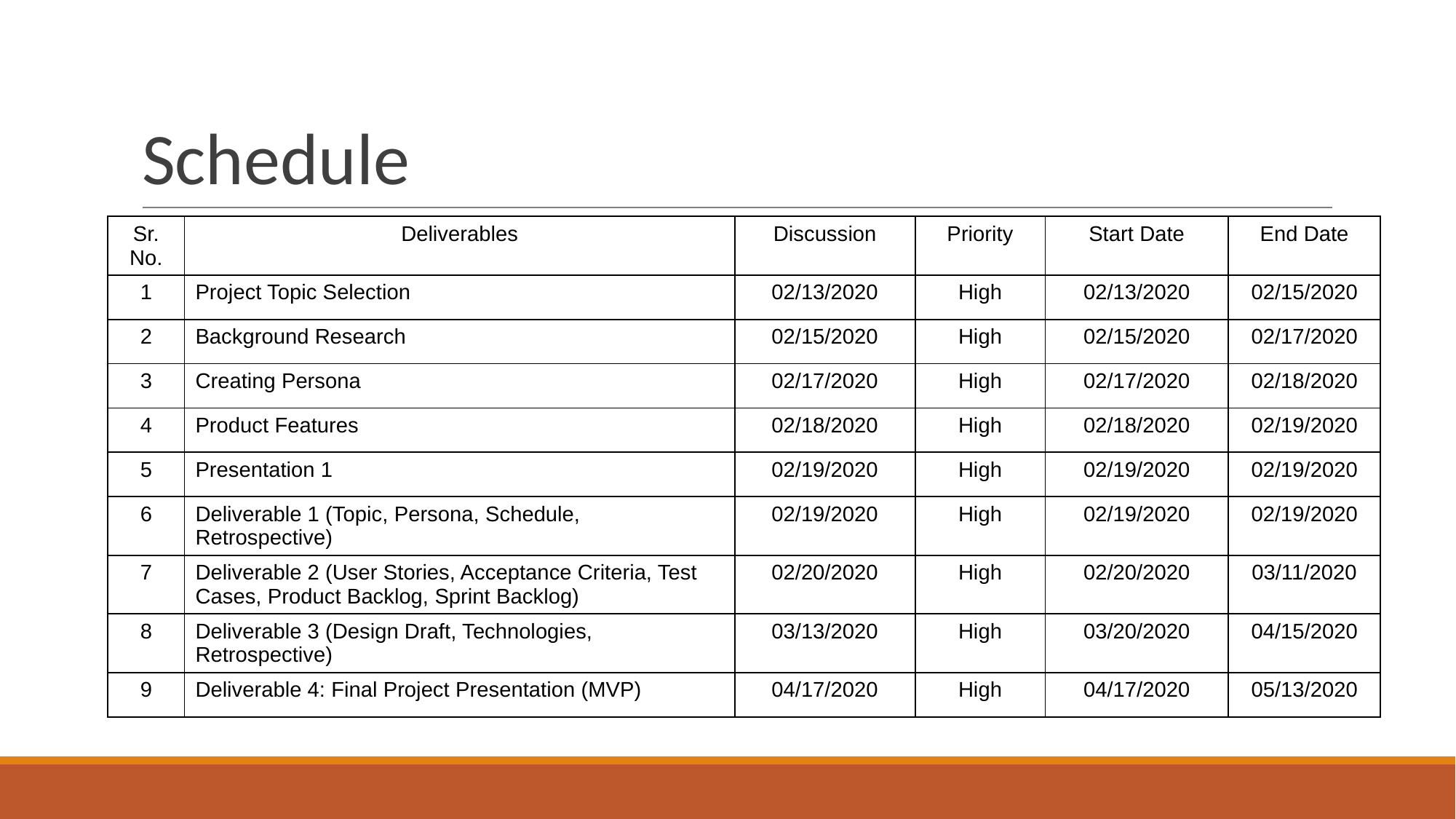

# Schedule
| Sr. No. | Deliverables | Discussion | Priority | Start Date | End Date |
| --- | --- | --- | --- | --- | --- |
| 1 | Project Topic Selection | 02/13/2020 | High | 02/13/2020 | 02/15/2020 |
| 2 | Background Research | 02/15/2020 | High | 02/15/2020 | 02/17/2020 |
| 3 | Creating Persona | 02/17/2020 | High | 02/17/2020 | 02/18/2020 |
| 4 | Product Features | 02/18/2020 | High | 02/18/2020 | 02/19/2020 |
| 5 | Presentation 1 | 02/19/2020 | High | 02/19/2020 | 02/19/2020 |
| 6 | Deliverable 1 (Topic, Persona, Schedule, Retrospective) | 02/19/2020 | High | 02/19/2020 | 02/19/2020 |
| 7 | Deliverable 2 (User Stories, Acceptance Criteria, Test Cases, Product Backlog, Sprint Backlog) | 02/20/2020 | High | 02/20/2020 | 03/11/2020 |
| 8 | Deliverable 3 (Design Draft, Technologies, Retrospective) | 03/13/2020 | High | 03/20/2020 | 04/15/2020 |
| 9 | Deliverable 4: Final Project Presentation (MVP) | 04/17/2020 | High | 04/17/2020 | 05/13/2020 |